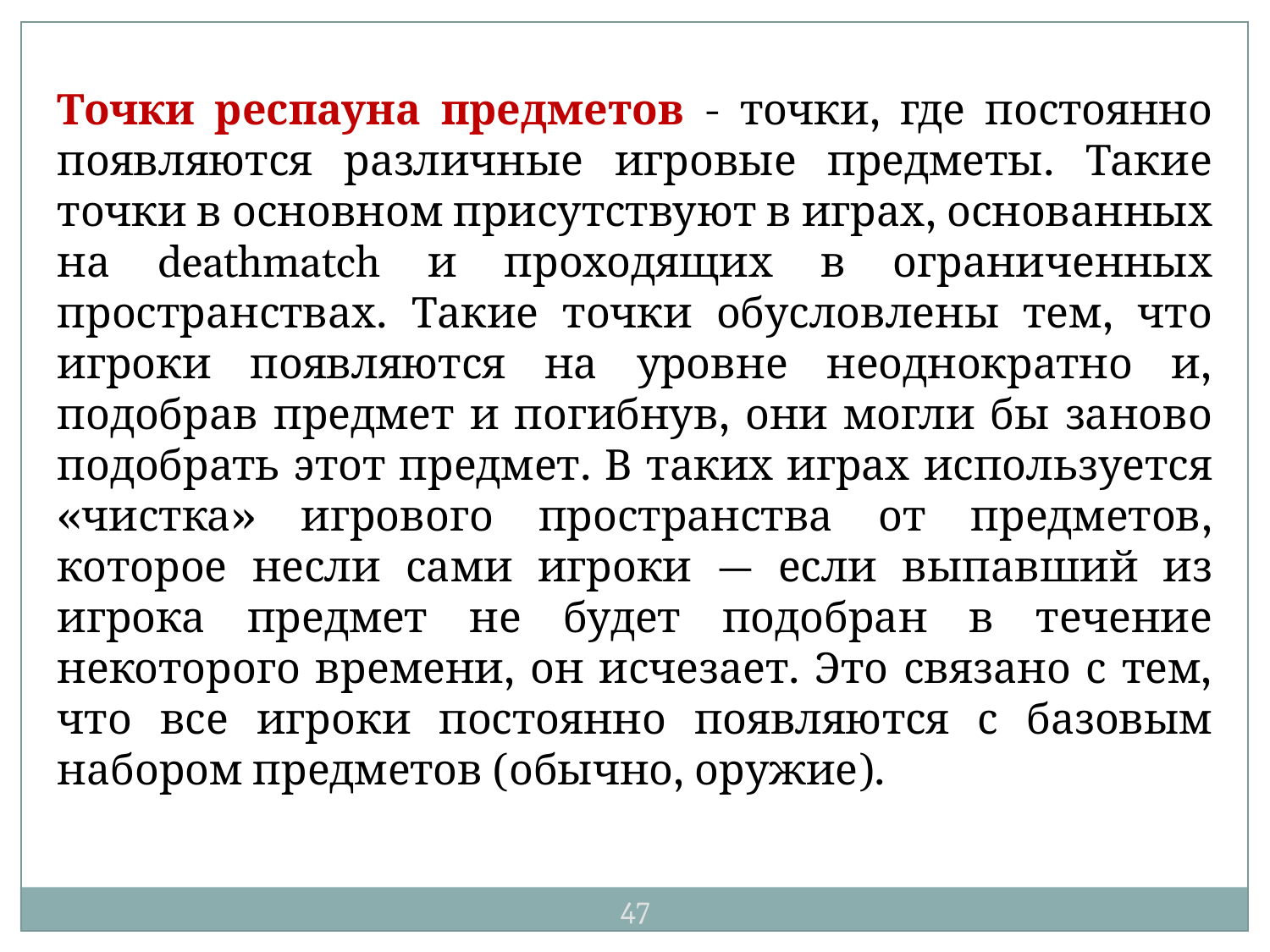

Точки респауна предметов - точки, где постоянно появляются различные игровые предметы. Такие точки в основном присутствуют в играх, основанных на deathmatch и проходящих в ограниченных пространствах. Такие точки обусловлены тем, что игроки появляются на уровне неоднократно и, подобрав предмет и погибнув, они могли бы заново подобрать этот предмет. В таких играх используется «чистка» игрового пространства от предметов, которое несли сами игроки — если выпавший из игрока предмет не будет подобран в течение некоторого времени, он исчезает. Это связано с тем, что все игроки постоянно появляются с базовым набором предметов (обычно, оружие).
47